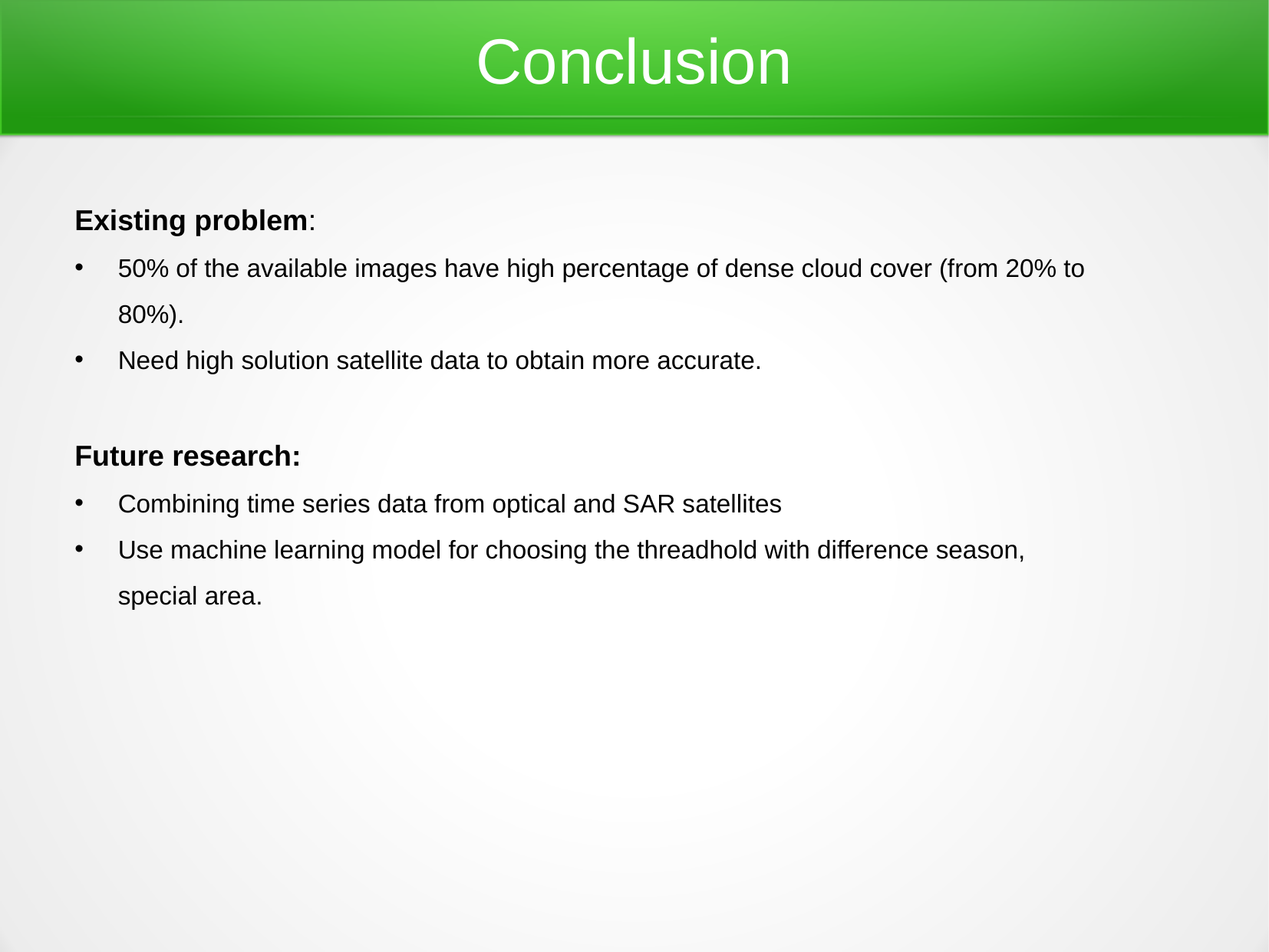

# Conclusion
Existing problem:
50% of the available images have high percentage of dense cloud cover (from 20% to 80%).
Need high solution satellite data to obtain more accurate.

Future research:
Combining time series data from optical and SAR satellites
Use machine learning model for choosing the threadhold with difference season, special area.